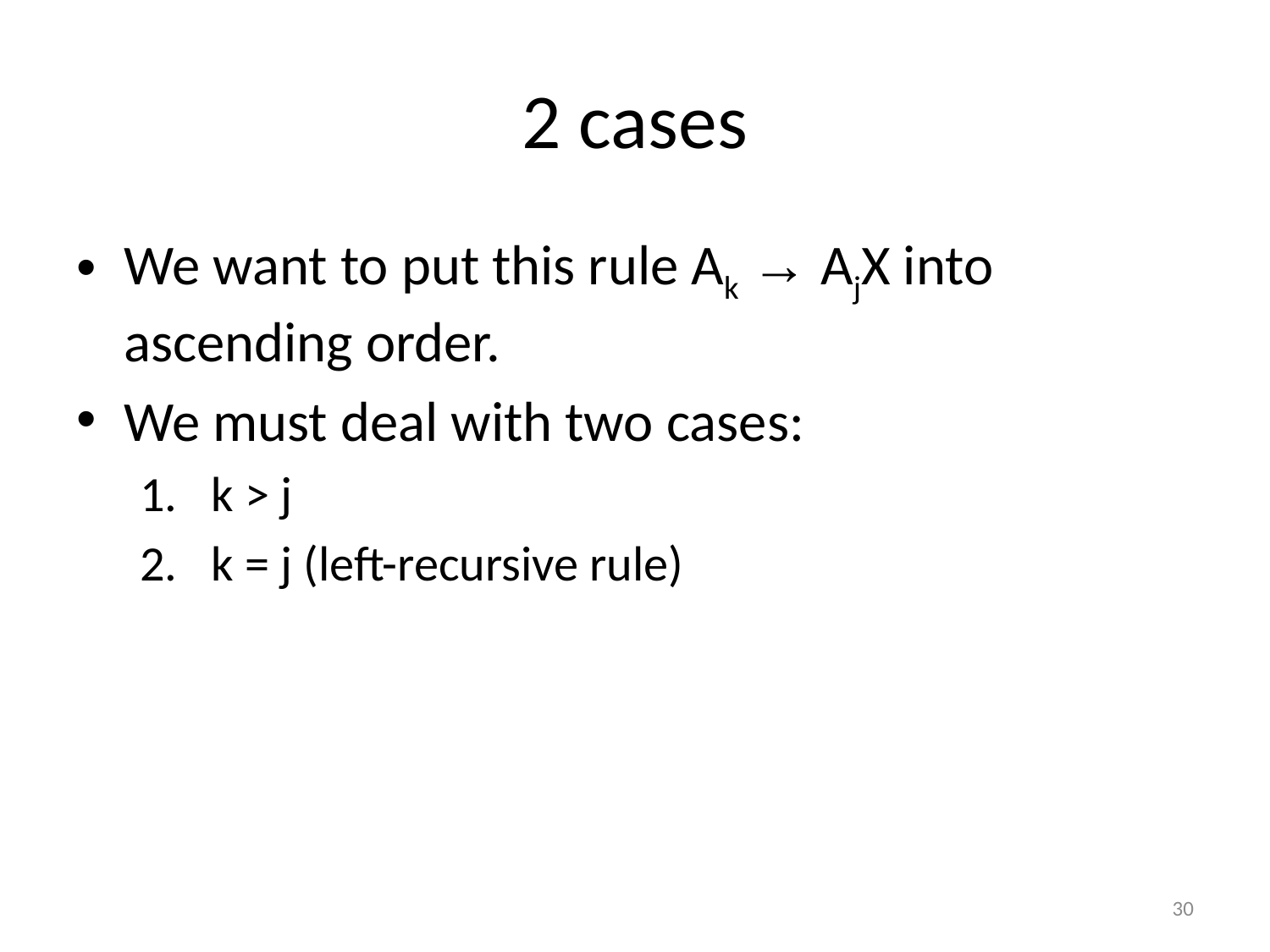

# 2 cases
We want to put this rule Ak → AjX into ascending order.
We must deal with two cases:
k > j
k = j (left-recursive rule)

30